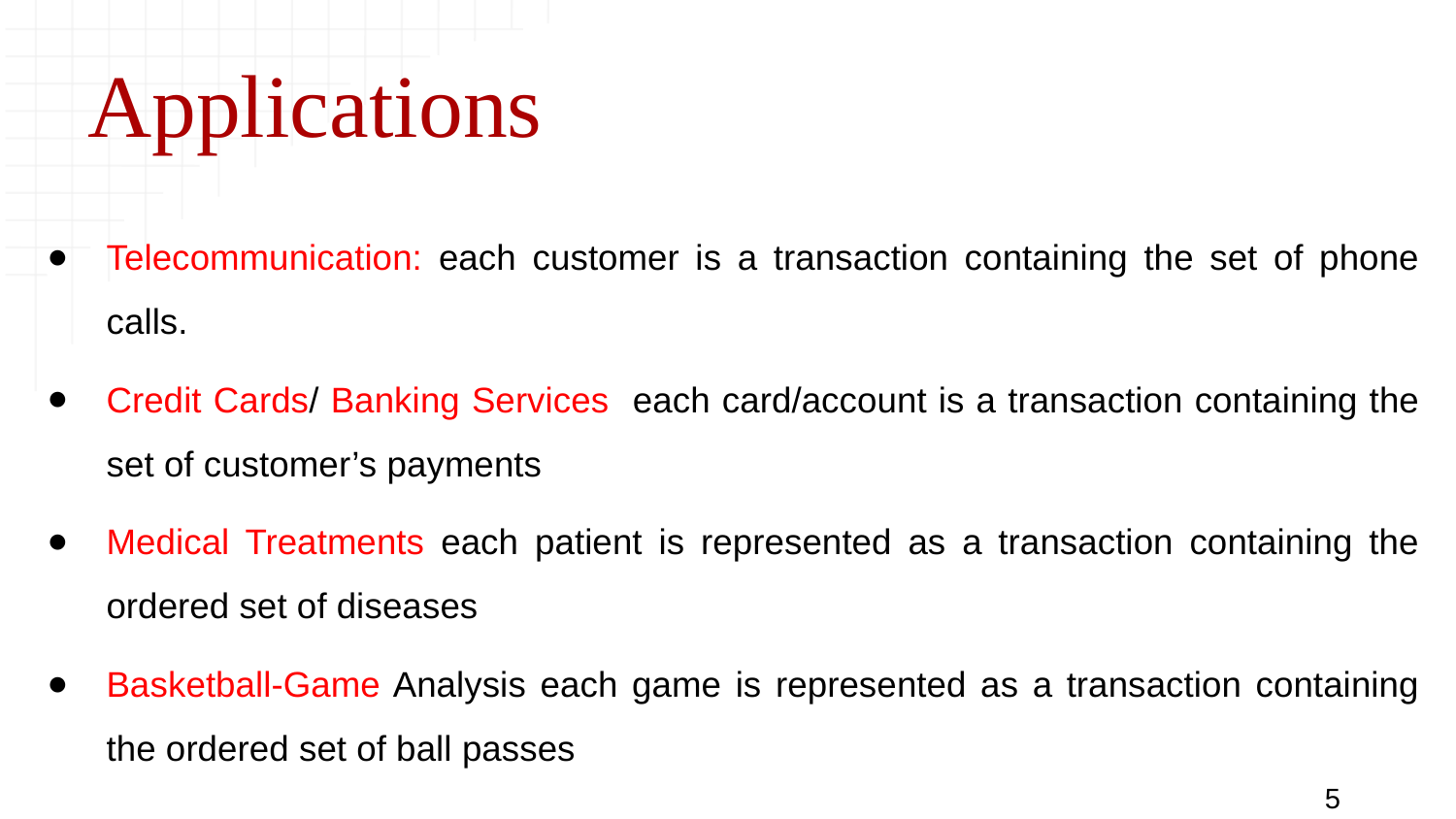

# Applications
Telecommunication: each customer is a transaction containing the set of phone calls.
Credit Cards/ Banking Services  each card/account is a transaction containing the set of customer’s payments
Medical Treatments each patient is represented as a transaction containing the ordered set of diseases
Basketball-Game Analysis each game is represented as a transaction containing the ordered set of ball passes

5